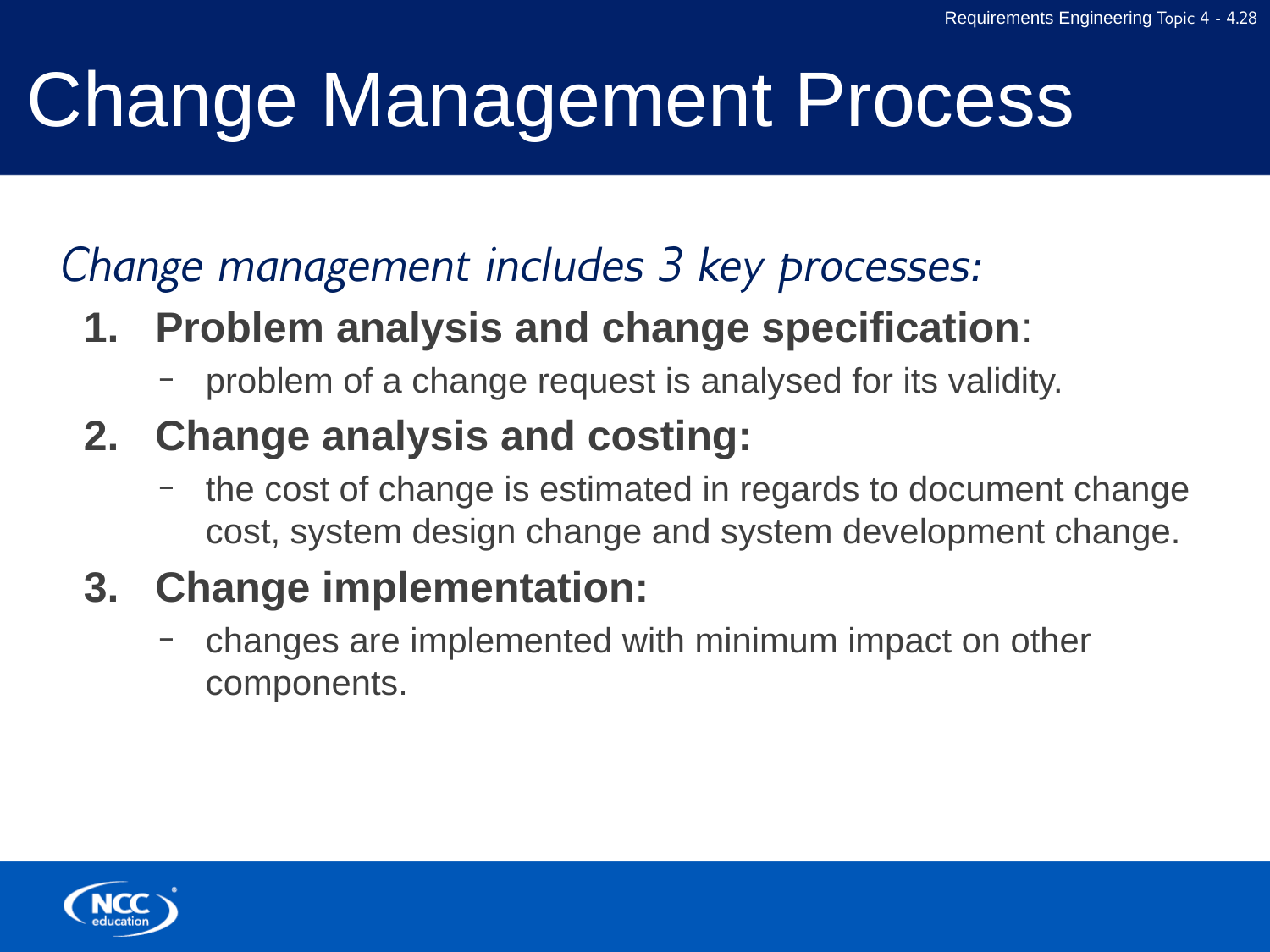

# Change Management Process
Change management includes 3 key processes:
Problem analysis and change specification:
problem of a change request is analysed for its validity.
Change analysis and costing:
the cost of change is estimated in regards to document change cost, system design change and system development change.
Change implementation:
changes are implemented with minimum impact on other components.